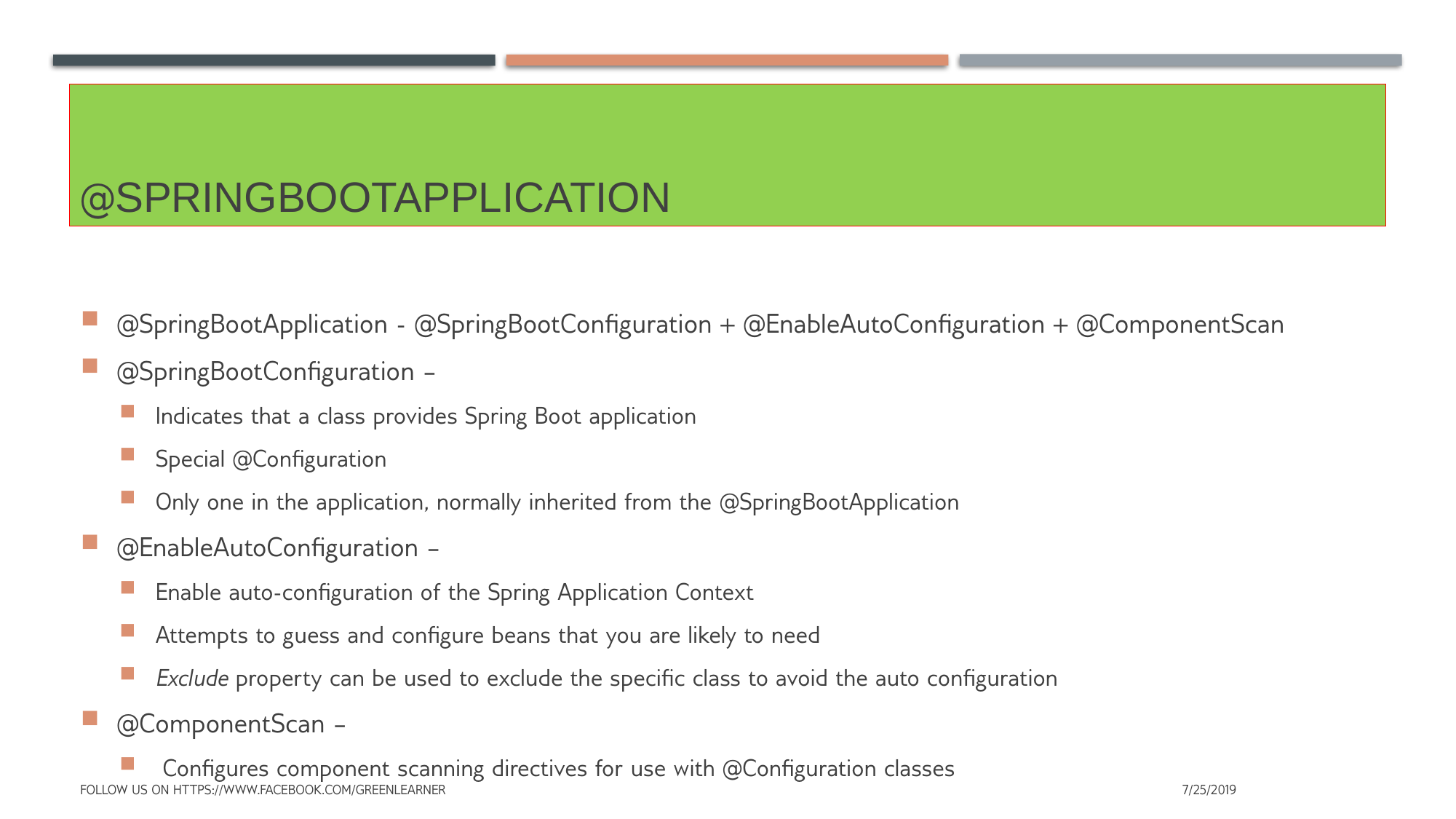

# @Springbootapplication
@SpringBootApplication - @SpringBootConfiguration + @EnableAutoConfiguration + @ComponentScan
@SpringBootConfiguration –
Indicates that a class provides Spring Boot application
Special @Configuration
Only one in the application, normally inherited from the @SpringBootApplication
@EnableAutoConfiguration –
Enable auto-configuration of the Spring Application Context
Attempts to guess and configure beans that you are likely to need
Exclude property can be used to exclude the specific class to avoid the auto configuration
@ComponentScan –
 Configures component scanning directives for use with @Configuration classes
Follow us on https://www.facebook.com/greenlearner
7/25/2019